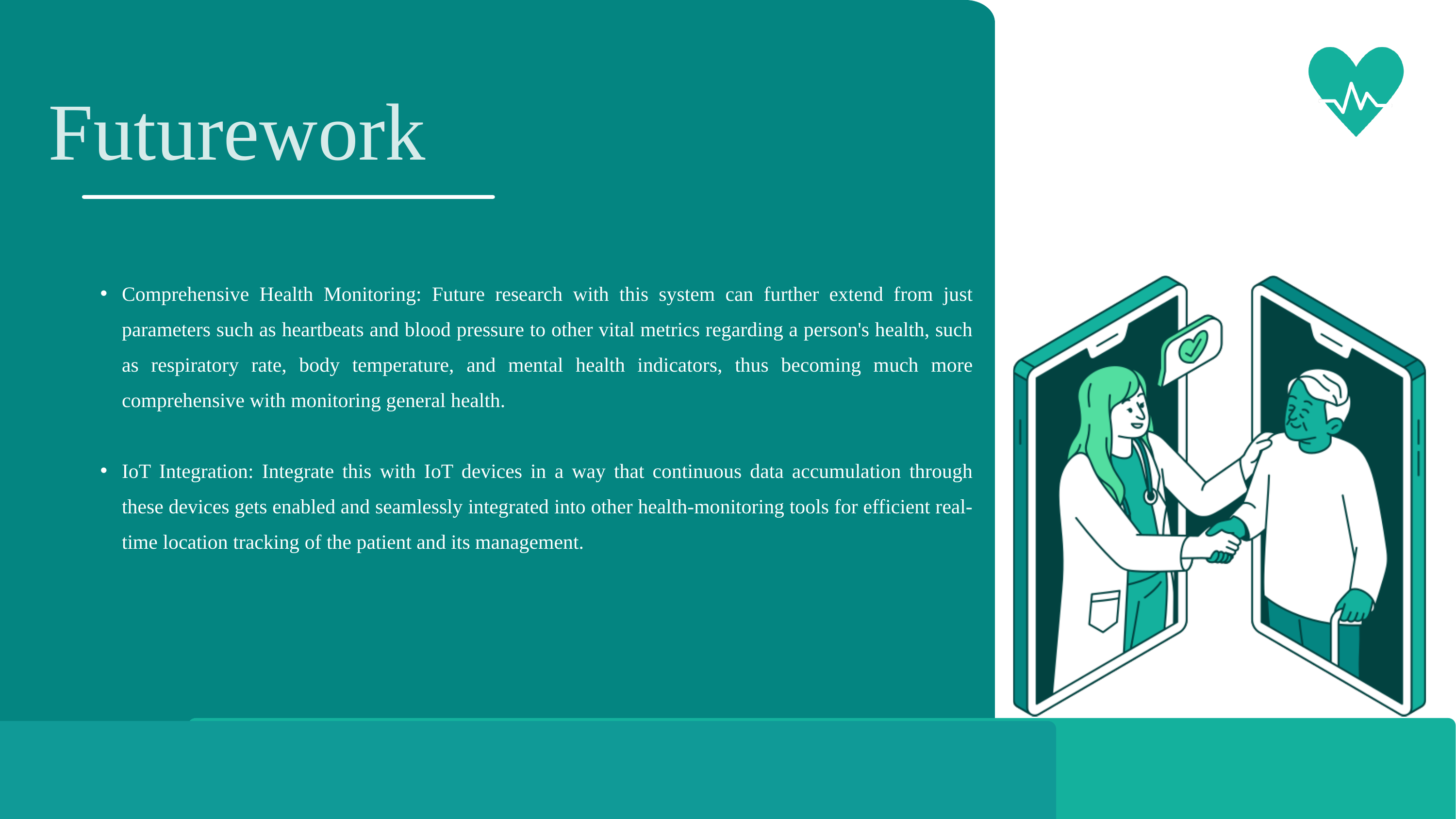

Futurework

Comprehensive Health Monitoring: Future research with this system can further extend from just parameters such as heartbeats and blood pressure to other vital metrics regarding a person's health, such as respiratory rate, body temperature, and mental health indicators, thus becoming much more comprehensive with monitoring general health.

IoT Integration: Integrate this with IoT devices in a way that continuous data accumulation through these devices gets enabled and seamlessly integrated into other health-monitoring tools for efficient real-time location tracking of the patient and its management.